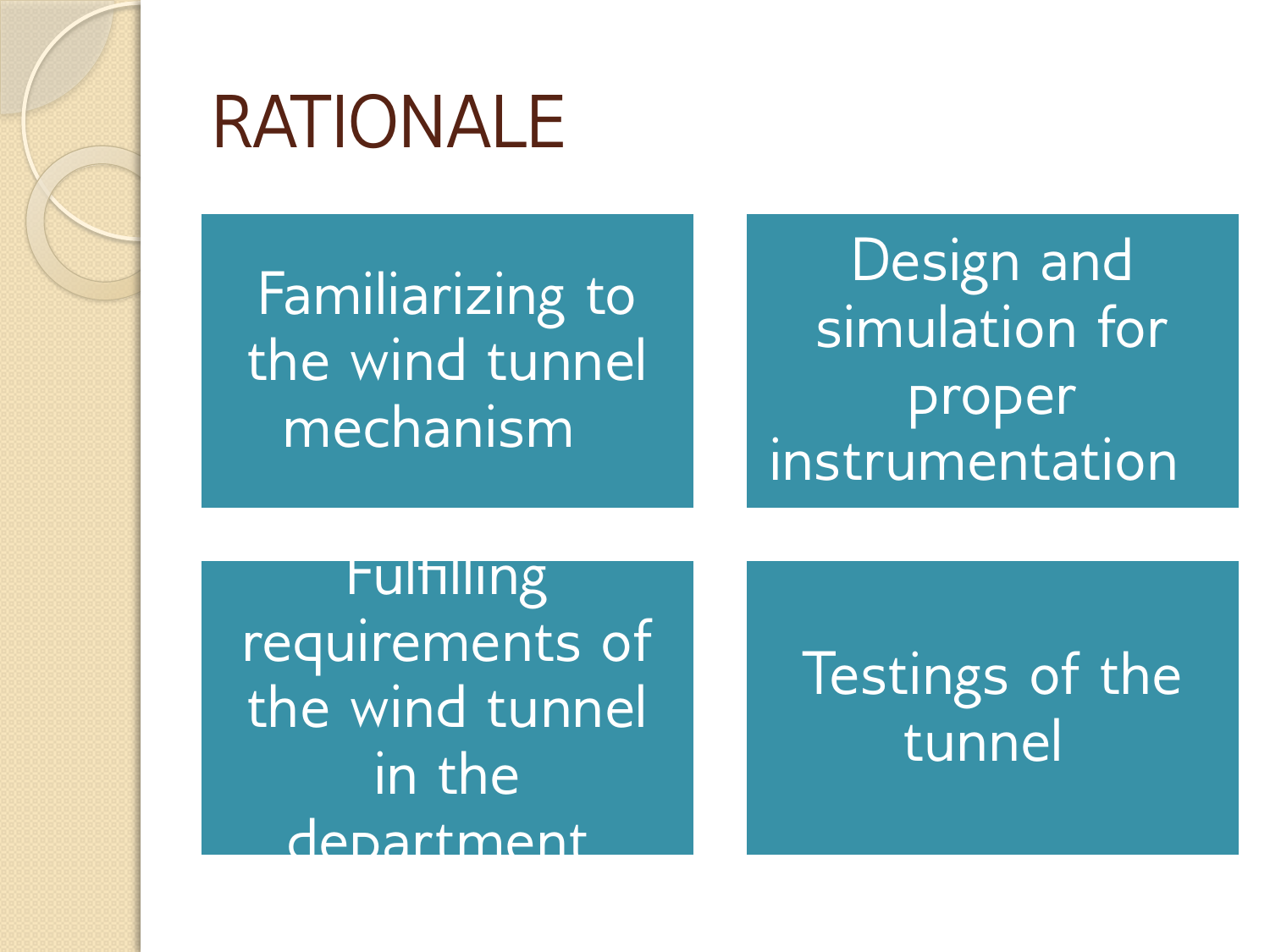

# RATIONALE
Familiarizing to the wind tunnel mechanism
Design and simulation for proper instrumentation
Fulfilling requirements of the wind tunnel in the department
Testings of the tunnel